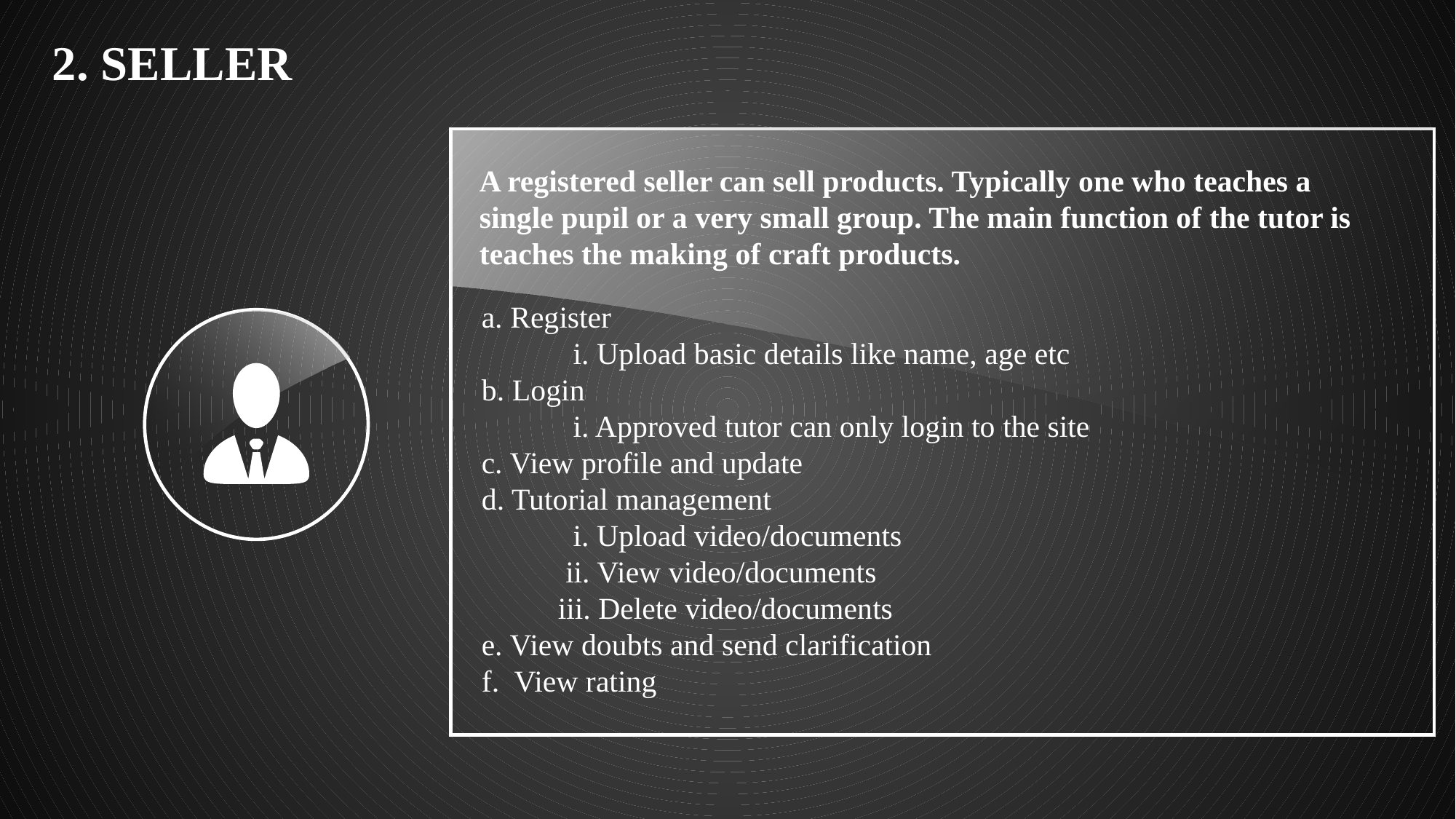

2. SELLER

A registered seller can sell products. Typically one who teaches a single pupil or a very small group. The main function of the tutor is teaches the making of craft products.
a. Register
            i. Upload basic details like name, age etc
b. Login
            i. Approved tutor can only login to the site
c. View profile and update
d. Tutorial management
            i. Upload video/documents
           ii. View video/documents
          iii. Delete video/documents
e. View doubts and send clarification
f.  View rating